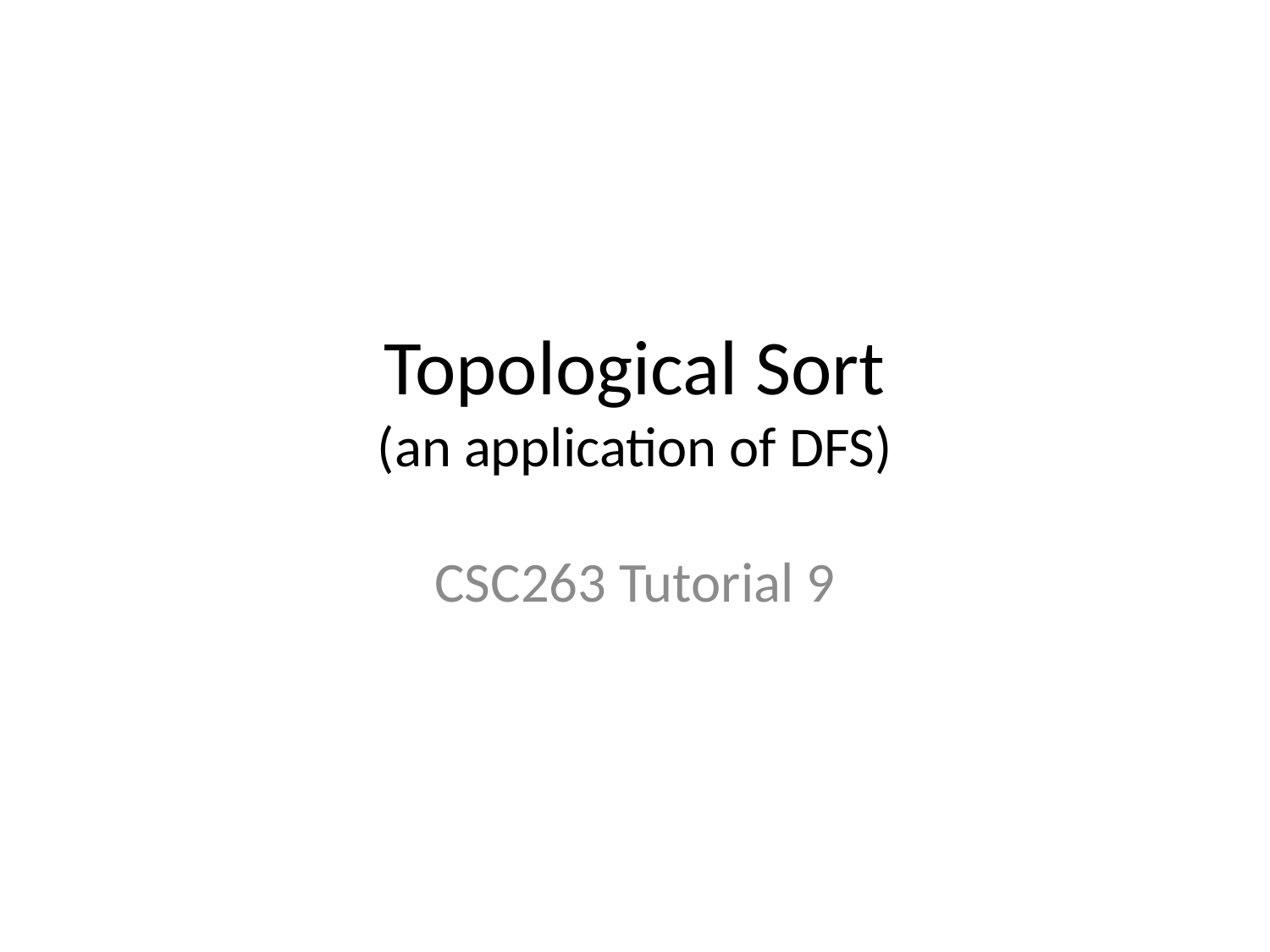

# Topological Sort (an application of DFS)
CSC263 Tutorial 9